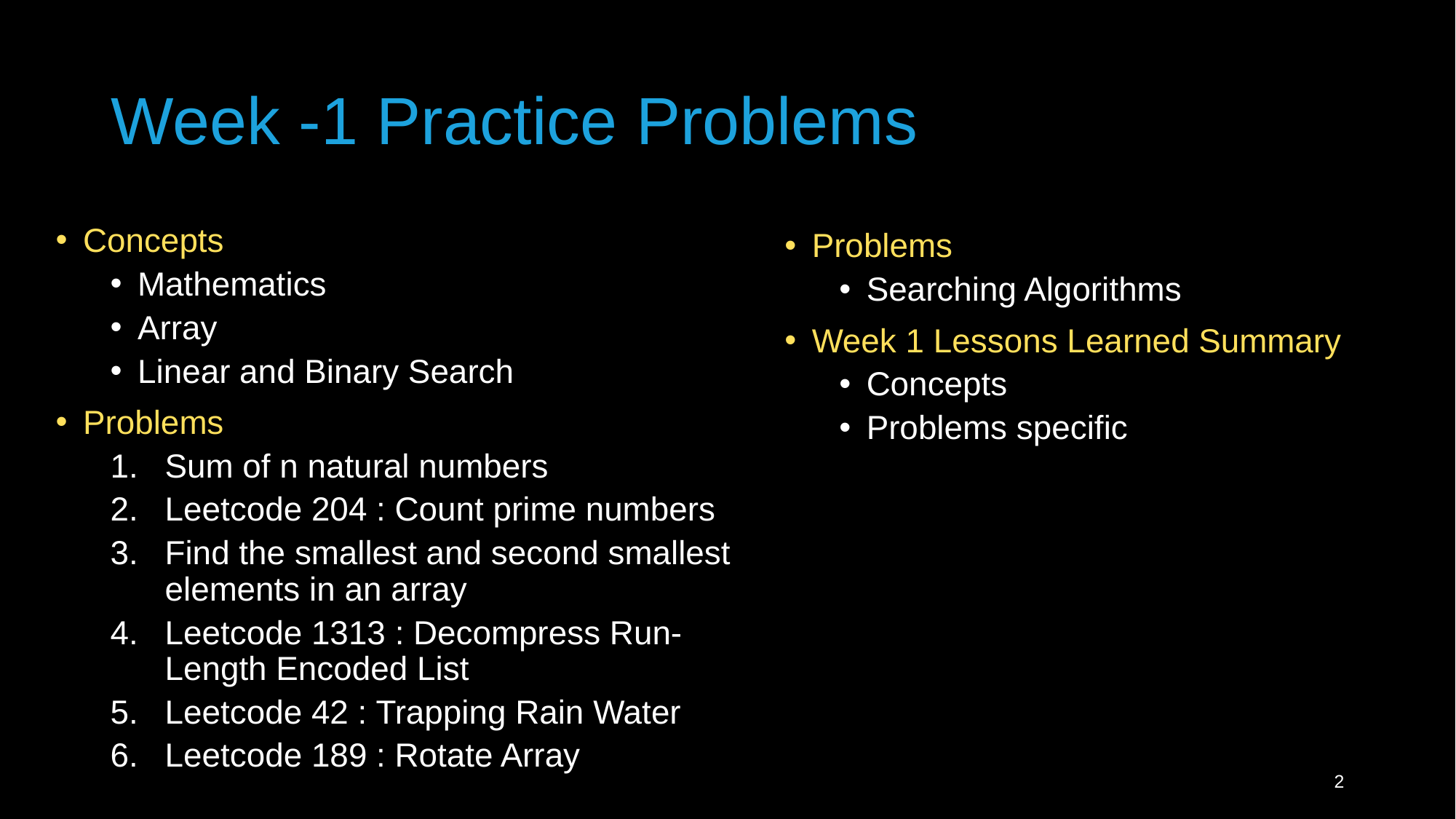

# Week -1 Practice Problems
Concepts
Mathematics
Array
Linear and Binary Search
Problems
Sum of n natural numbers
Leetcode 204 : Count prime numbers
Find the smallest and second smallest elements in an array
Leetcode 1313 : Decompress Run-Length Encoded List
Leetcode 42 : Trapping Rain Water
Leetcode 189 : Rotate Array

Problems
Searching Algorithms
Week 1 Lessons Learned Summary
Concepts
Problems specific

2